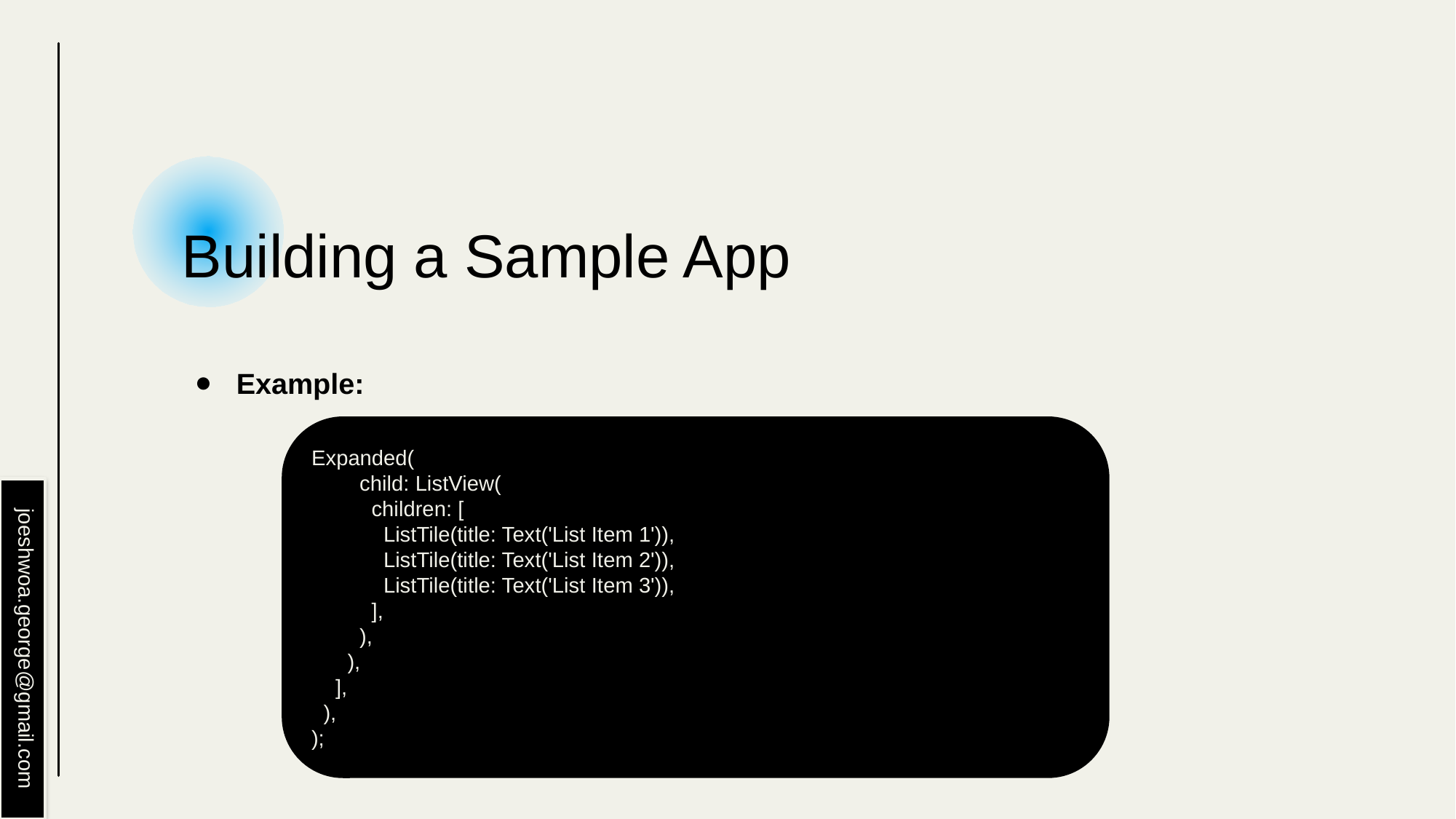

# Building a Sample App
Example:
Expanded(
        child: ListView(
          children: [
            ListTile(title: Text('List Item 1')),
            ListTile(title: Text('List Item 2')),
            ListTile(title: Text('List Item 3')),
          ],
        ),
      ),
    ],
  ),
);
joeshwoa.george@gmail.com